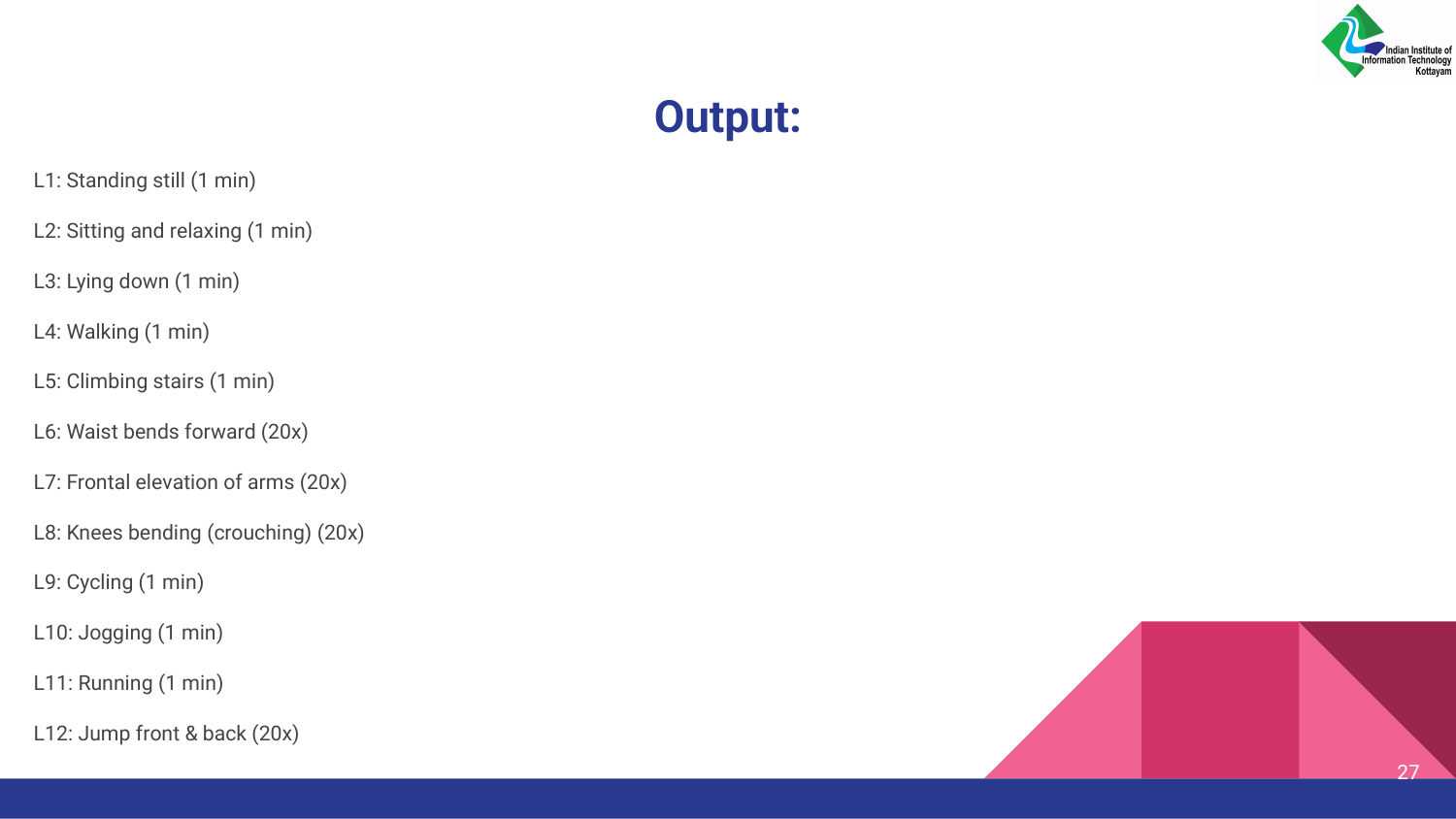

# Output:
L1: Standing still (1 min)
L2: Sitting and relaxing (1 min)
L3: Lying down (1 min)
L4: Walking (1 min)
L5: Climbing stairs (1 min)
L6: Waist bends forward (20x)
L7: Frontal elevation of arms (20x)
L8: Knees bending (crouching) (20x)
L9: Cycling (1 min)
L10: Jogging (1 min)
L11: Running (1 min)
L12: Jump front & back (20x)
27